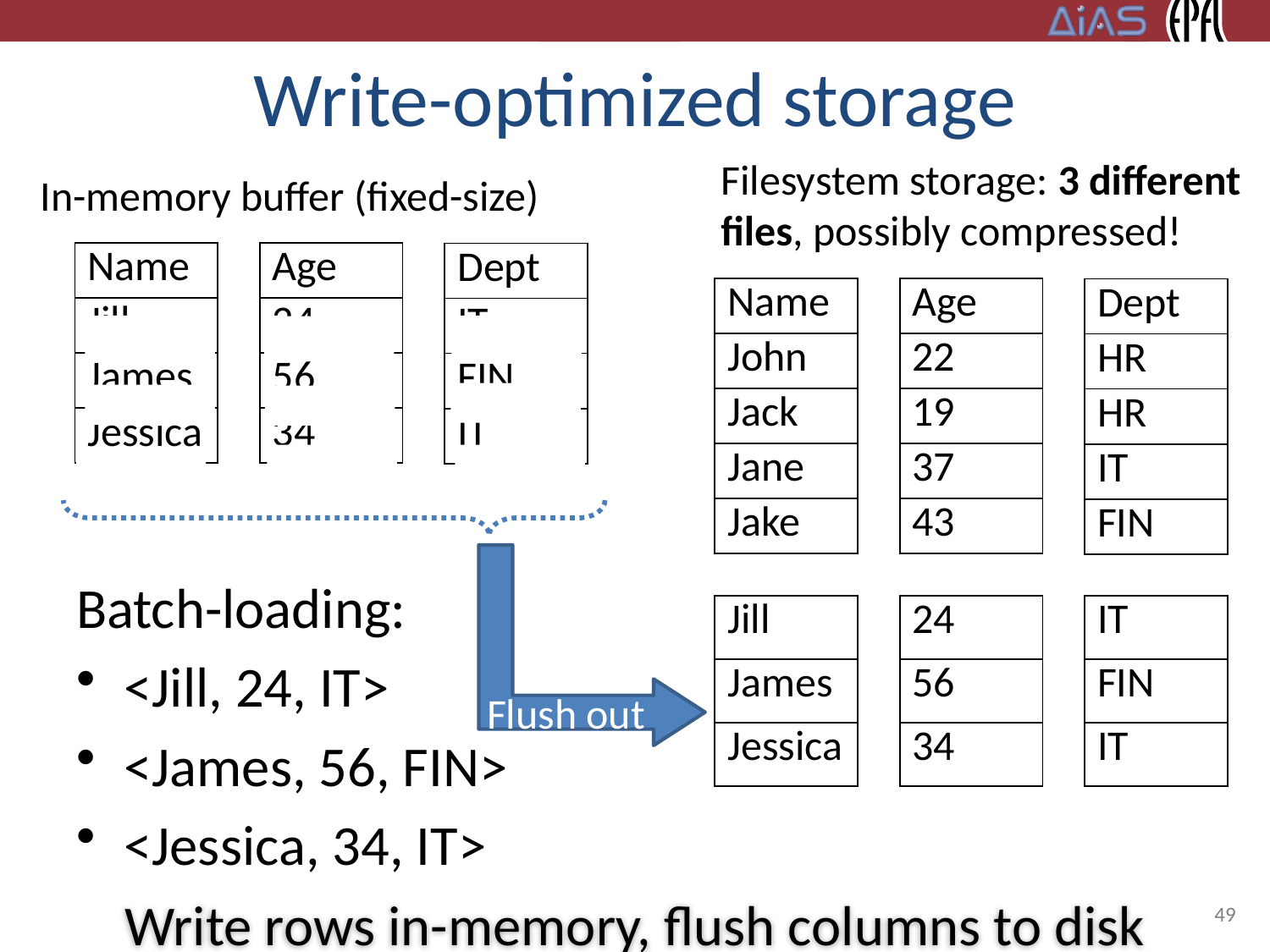

# Write-optimized storage
Filesystem storage: 3 different
files, possibly compressed!
In-memory buffer (fixed-size)
| Name |
| --- |
| Jill |
| James |
| Jessica |
| Age |
| --- |
| 24 |
| 56 |
| 34 |
| Dept |
| --- |
| IT |
| FIN |
| IT |

| Name |
| --- |
| John |
| Jack |
| Jane |
| Jake |
| Age |
| --- |
| 22 |
| 19 |
| 37 |
| 43 |
| Dept |
| --- |
| HR |
| HR |
| IT |
| FIN |

Batch-loading:
<Jill, 24, IT>
<James, 56, FIN>
<Jessica, 34, IT>
| Jill |
| --- |
| James |
| Jessica |
| 24 |
| --- |
| 56 |
| 34 |
| IT |
| --- |
| FIN |
| IT |
Flush out

49
Write rows in-memory, flush columns to disk